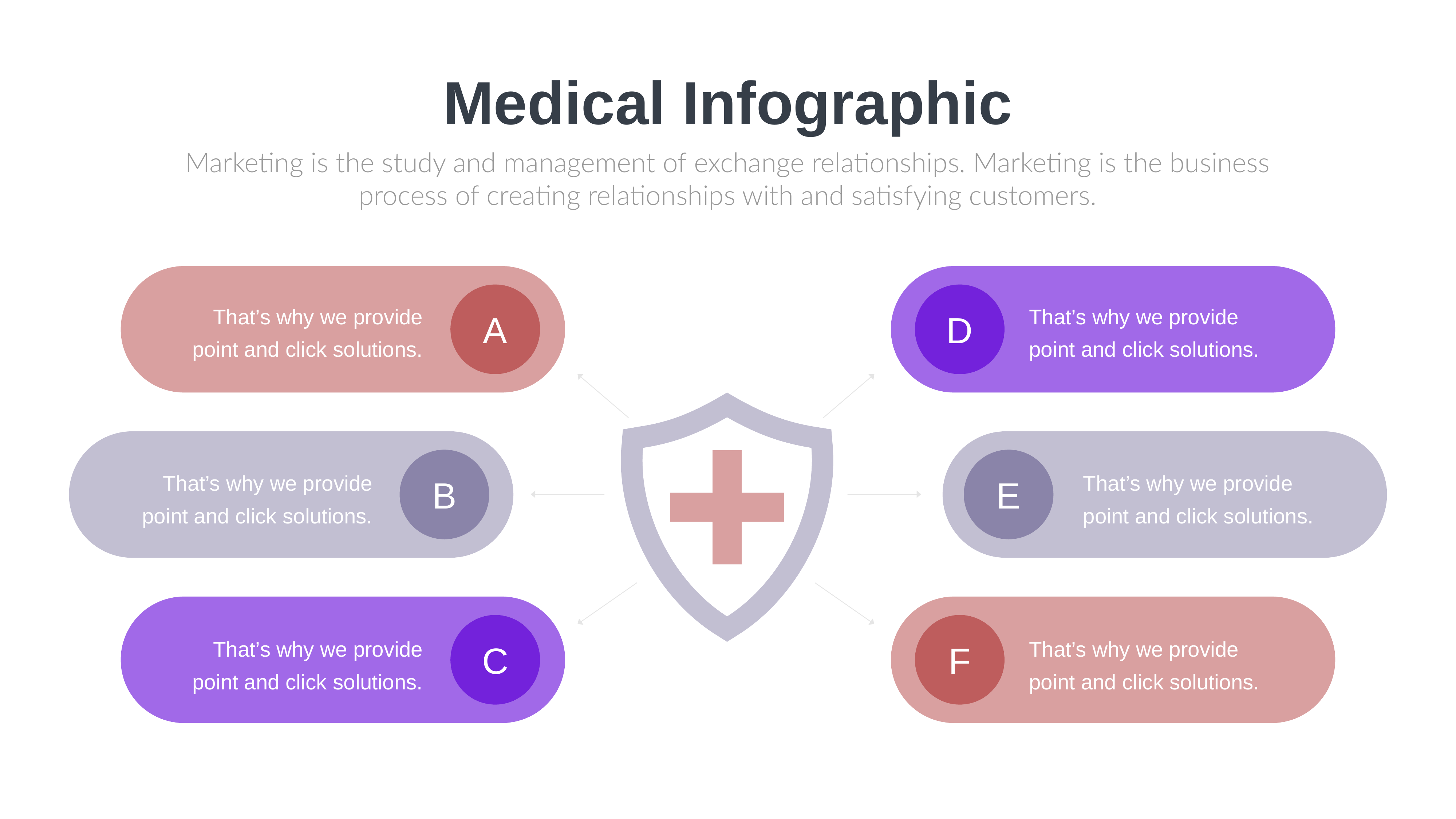

Medical Infographic
Marketing is the study and management of exchange relationships. Marketing is the business process of creating relationships with and satisfying customers.

A

That’s why we provide point and click solutions.
That’s why we provide point and click solutions.
D

B

That’s why we provide point and click solutions.
That’s why we provide point and click solutions.
E

C

That’s why we provide point and click solutions.
That’s why we provide point and click solutions.
F